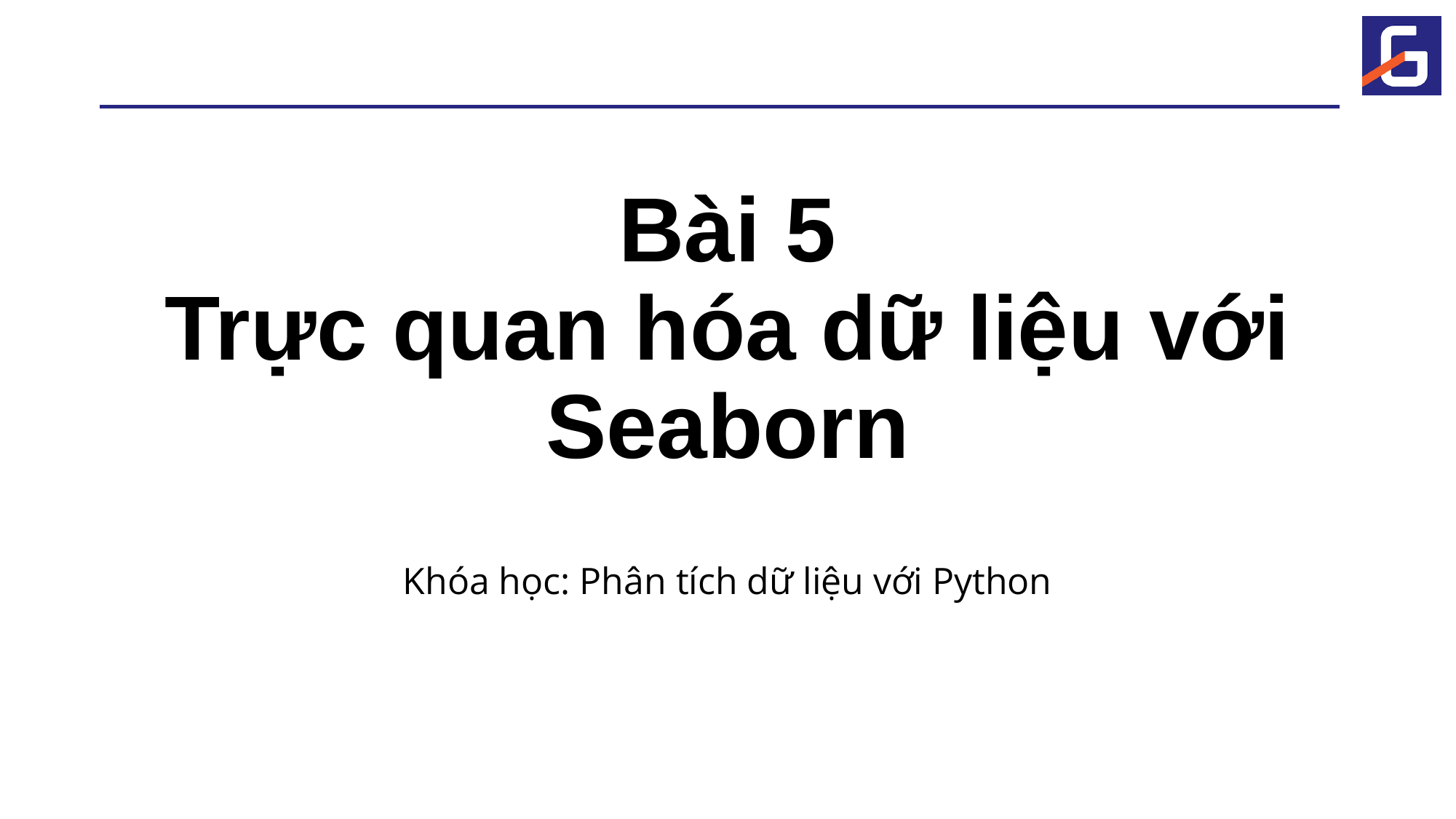

# Bài 5 Trực quan hóa dữ liệu với Seaborn
Khóa học: Phân tích dữ liệu với Python